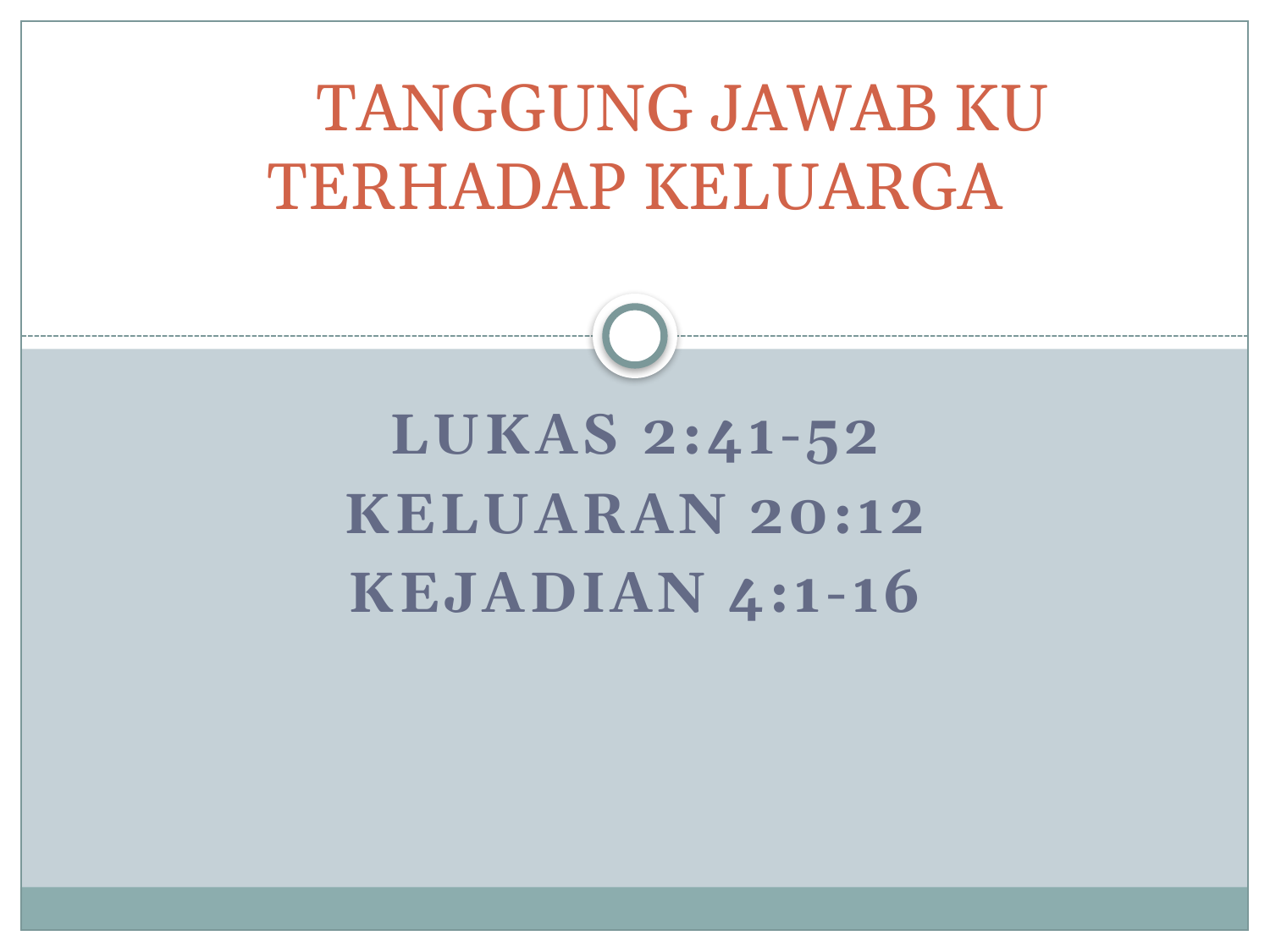

# TANGGUNG JAWAB KU TERHADAP KELUARGA
LUKAS 2:41-52
KELUARAN 20:12
KEJADIAN 4:1-16